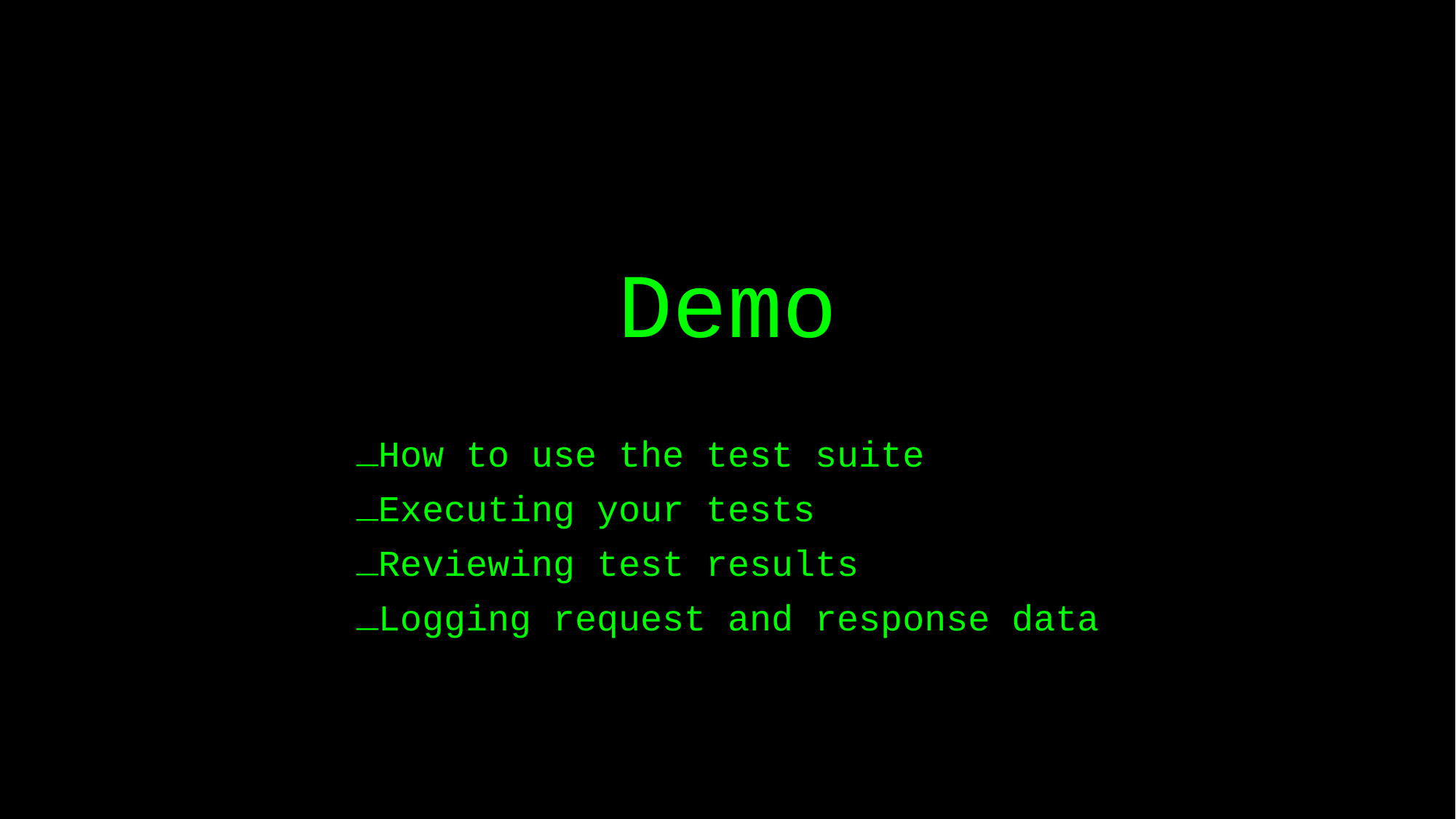

# Demo
How to use the test suite
Executing your tests
Reviewing test results
Logging request and response data